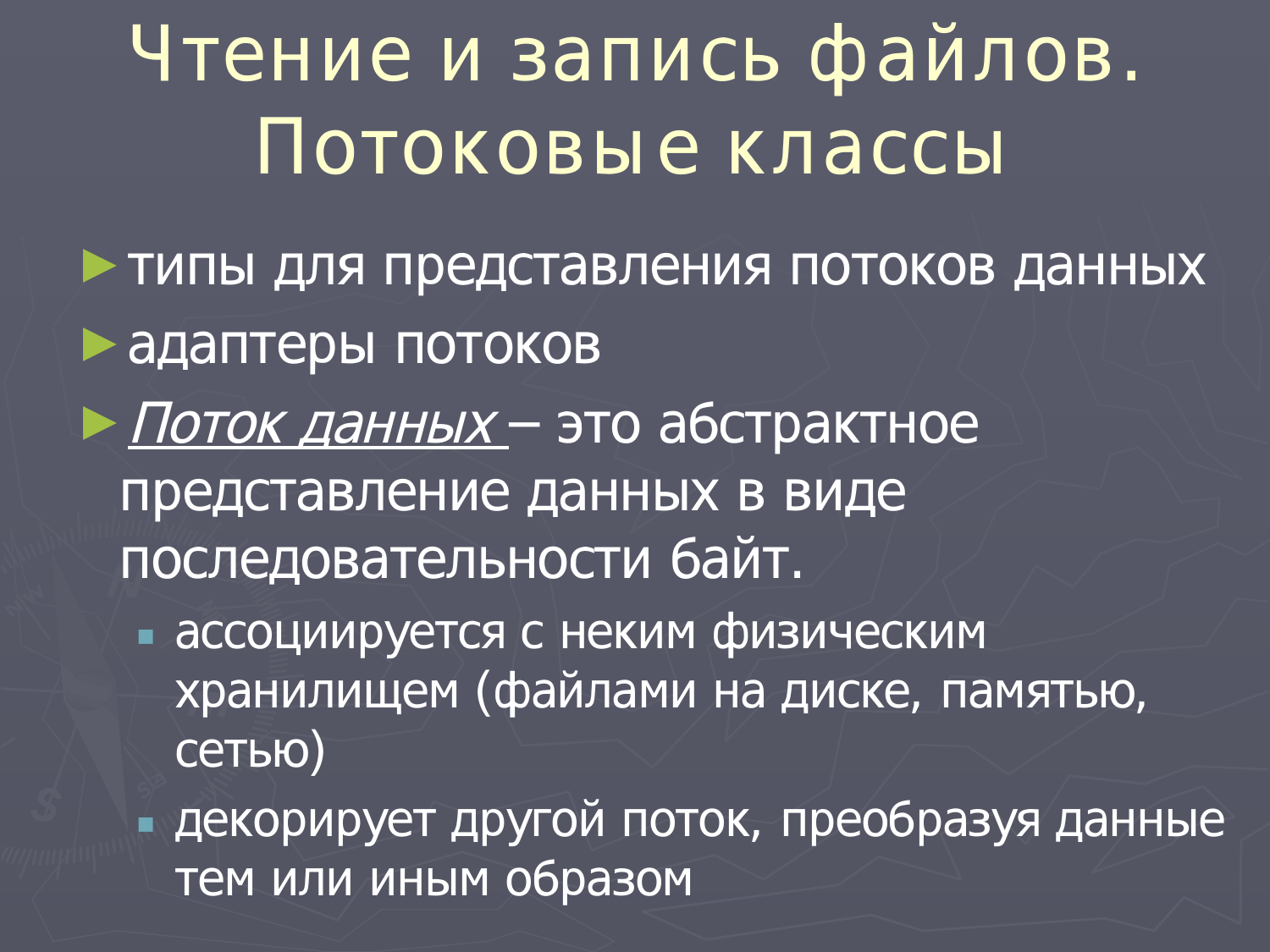

# Чтение и запись файлов. Потоковые классы
типы для представления потоков данных
адаптеры потоков
Поток данных – это абстрактное представление данных в виде последовательности байт.
ассоциируется с неким физическим хранилищем (файлами на диске, памятью, сетью)
декорирует другой поток, преобразуя данные тем или иным образом